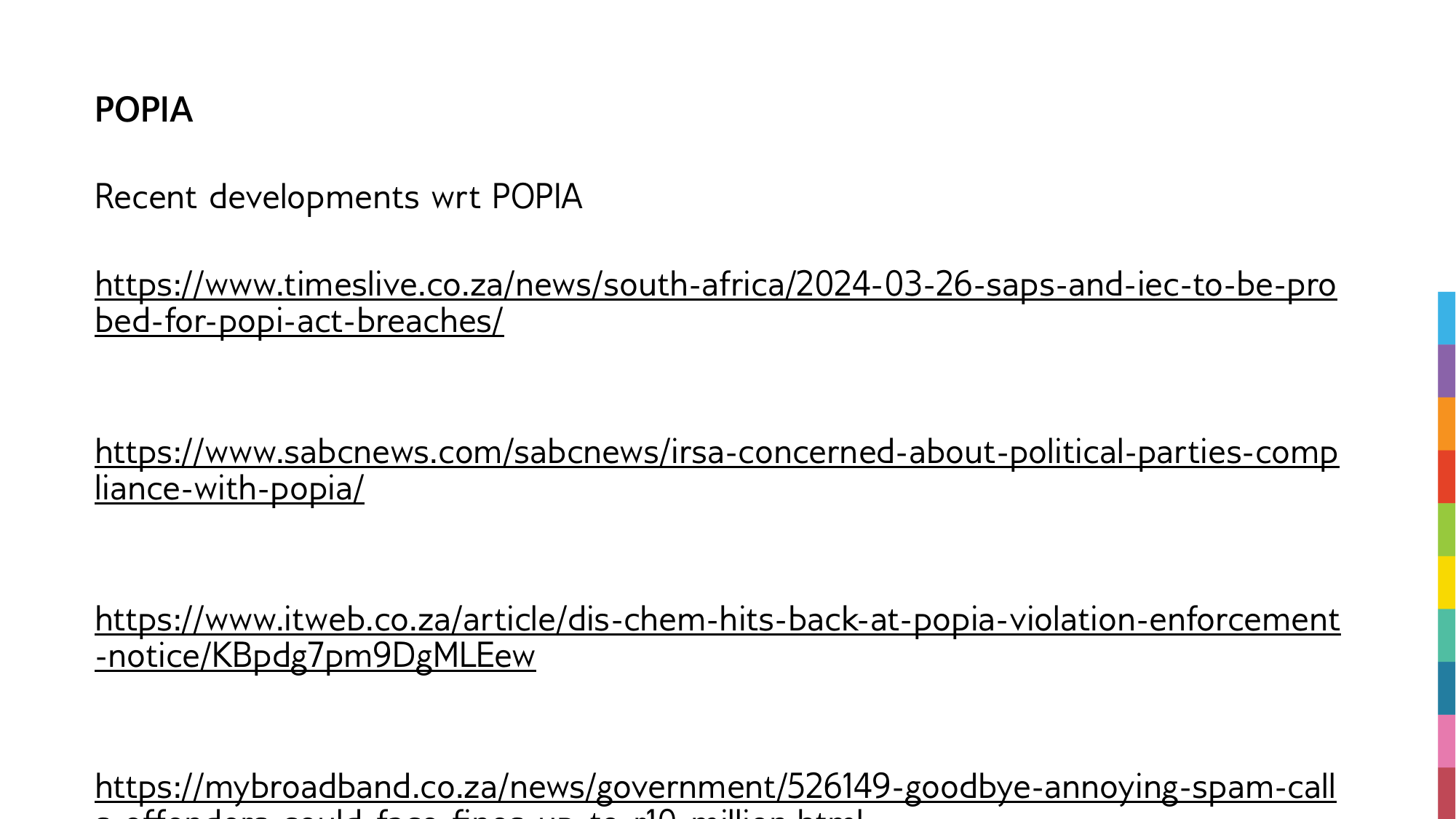

# POPIA
Recent developments wrt POPIA

https://www.timeslive.co.za/news/south-africa/2024-03-26-saps-and-iec-to-be-probed-for-popi-act-breaches/

https://www.sabcnews.com/sabcnews/irsa-concerned-about-political-parties-compliance-with-popia/

https://www.itweb.co.za/article/dis-chem-hits-back-at-popia-violation-enforcement-notice/KBpdg7pm9DgMLEew

https://mybroadband.co.za/news/government/526149-goodbye-annoying-spam-calls-offenders-could-face-fines-up-to-r10-million.html